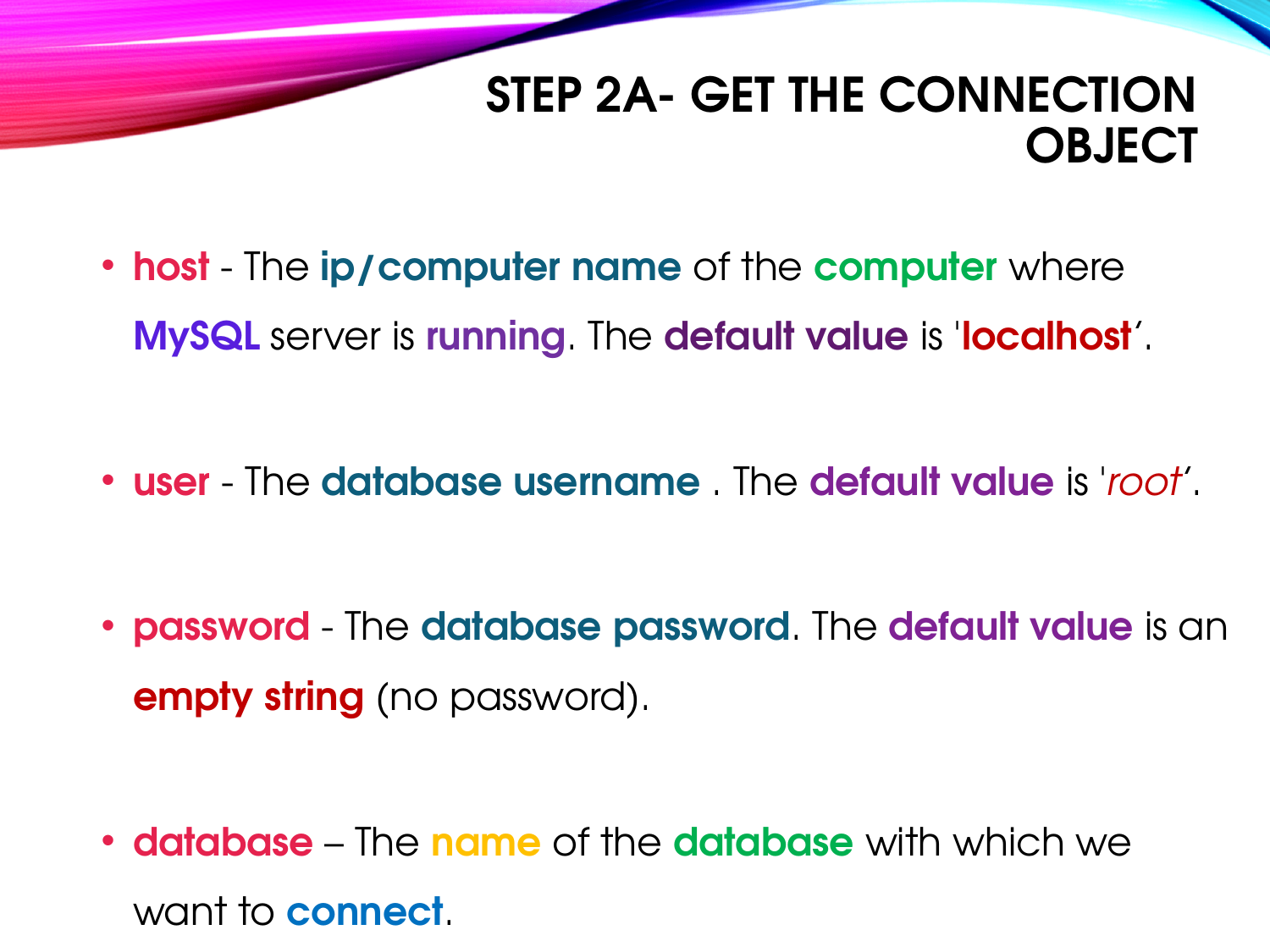

# Step 2a- get the connection object
host - The ip/computer name of the computer where MySQL server is running. The default value is 'localhost’.

user - The database username . The default value is 'root’.

password - The database password. The default value is an empty string (no password).

database – The name of the database with which we want to connect.